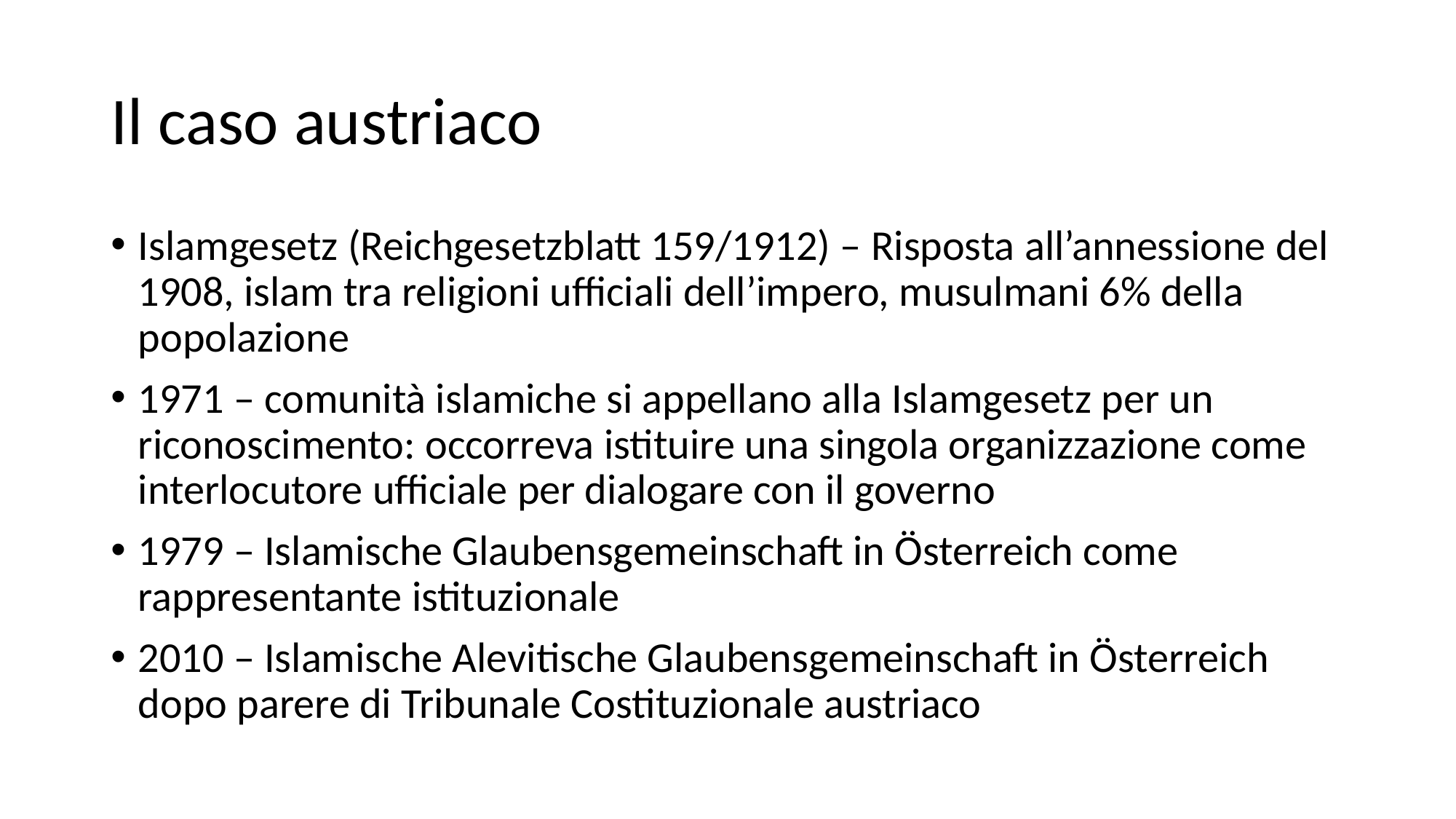

# Il caso austriaco
Islamgesetz (Reichgesetzblatt 159/1912) – Risposta all’annessione del 1908, islam tra religioni ufficiali dell’impero, musulmani 6% della popolazione
1971 – comunità islamiche si appellano alla Islamgesetz per un riconoscimento: occorreva istituire una singola organizzazione come interlocutore ufficiale per dialogare con il governo
1979 – Islamische Glaubensgemeinschaft in Österreich come rappresentante istituzionale
2010 – Islamische Alevitische Glaubensgemeinschaft in Österreich dopo parere di Tribunale Costituzionale austriaco